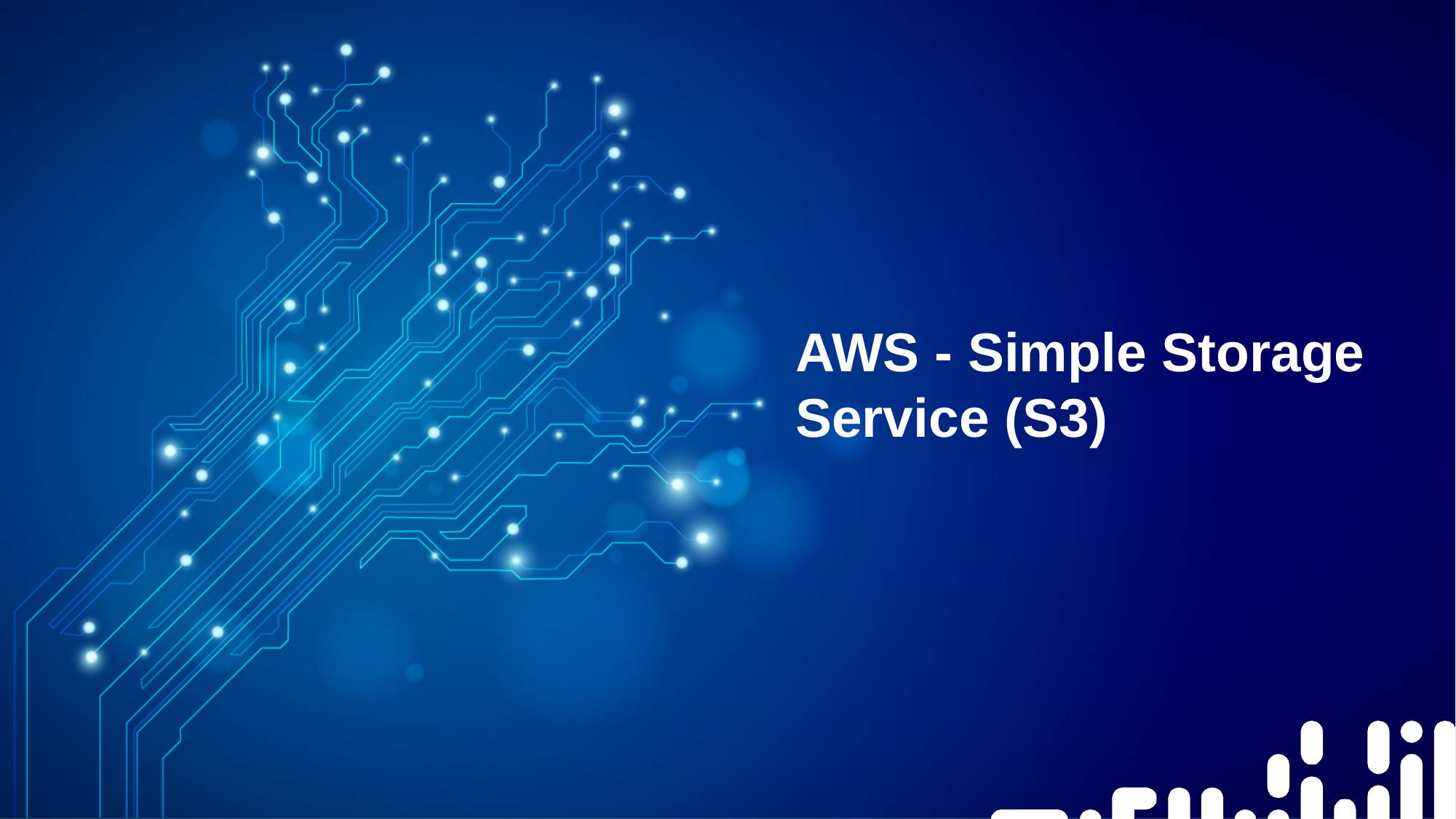

# AWS - Simple Storage Service (S3)